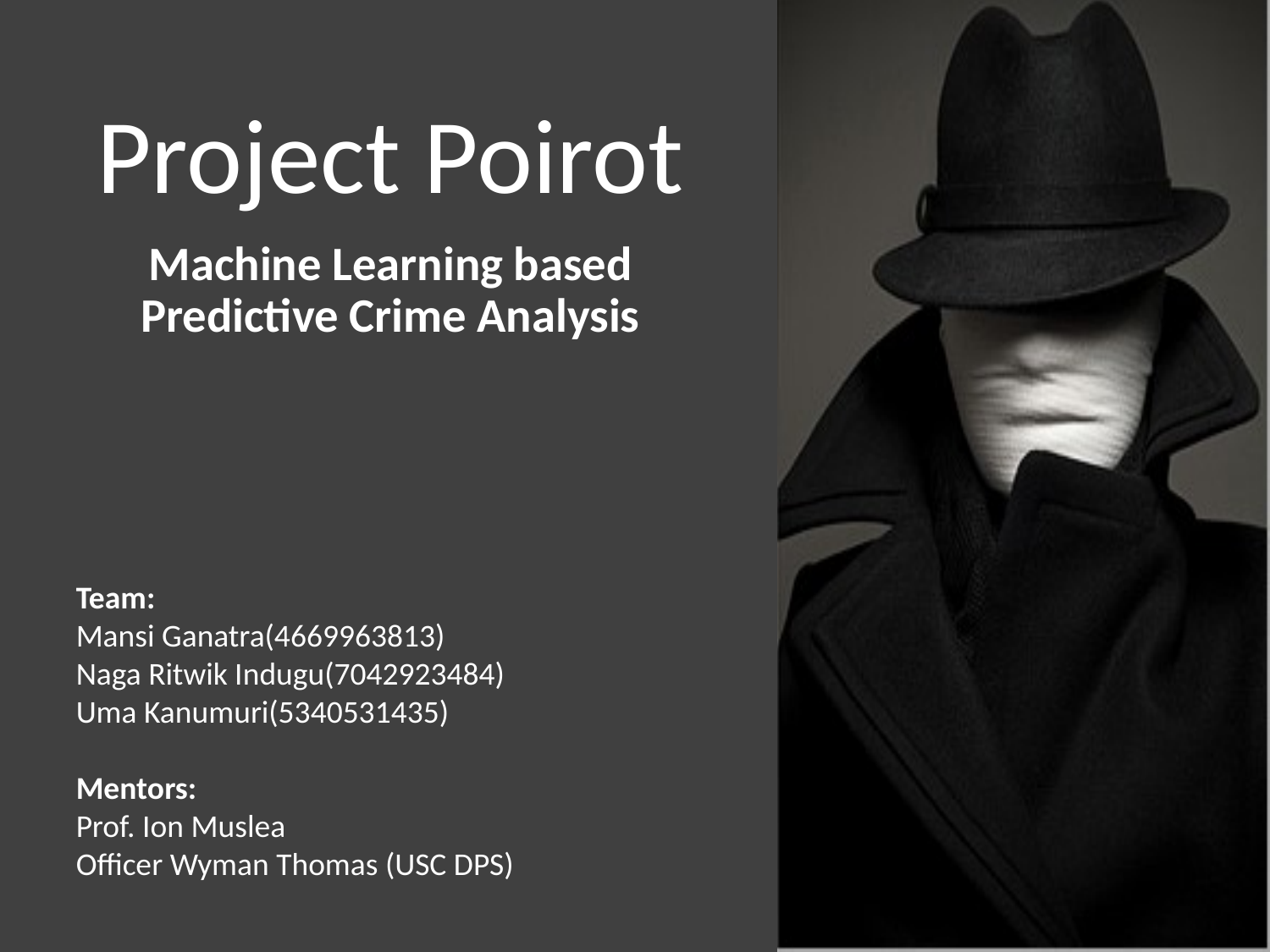

# Project Poirot
Machine Learning based Predictive Crime Analysis
Team:
Mansi Ganatra(4669963813)
Naga Ritwik Indugu(7042923484)
Uma Kanumuri(5340531435)

Mentors:
Prof. Ion Muslea
Officer Wyman Thomas (USC DPS)